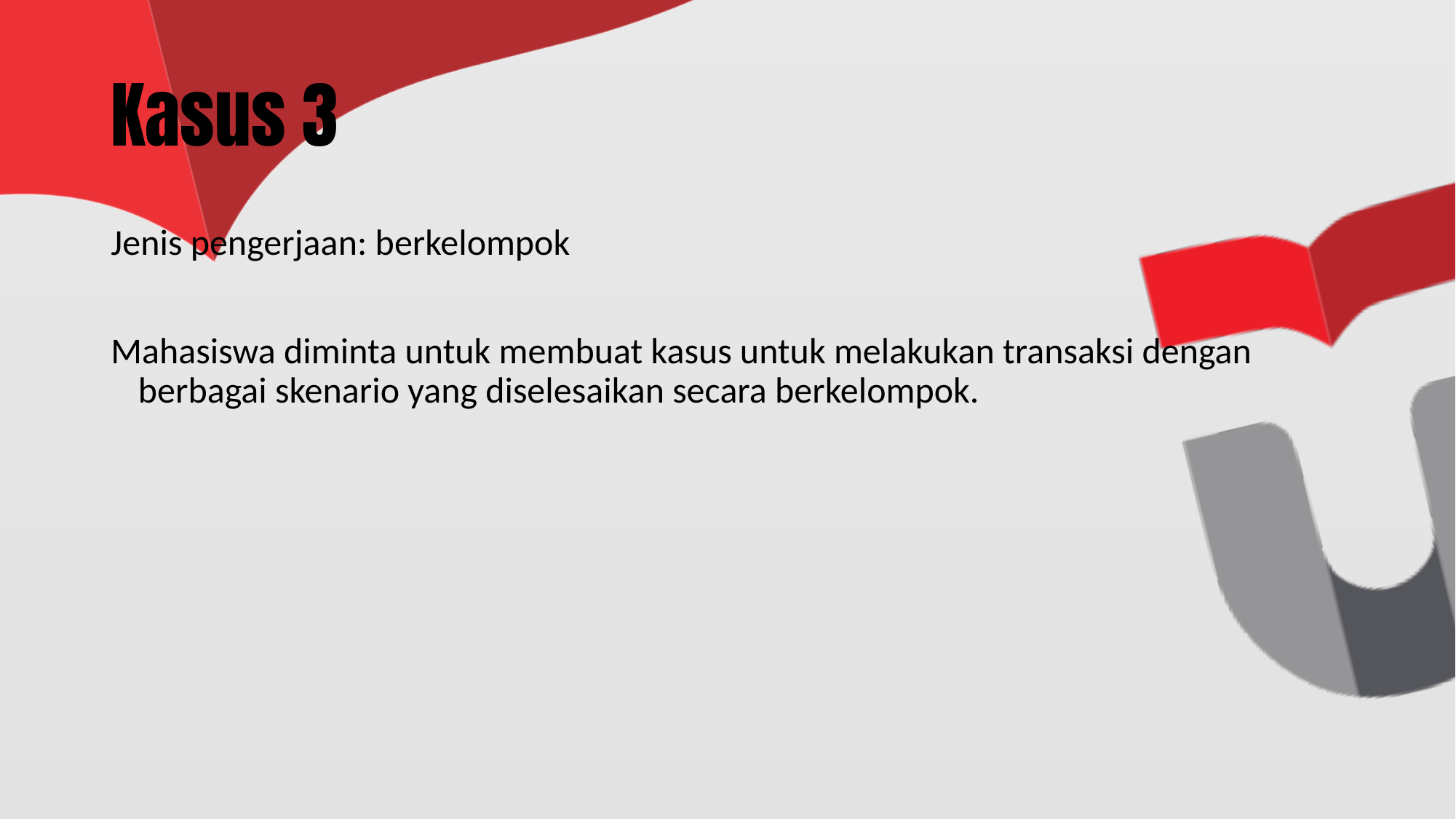

# Kasus 3
Jenis pengerjaan: berkelompok

Mahasiswa diminta untuk membuat kasus untuk melakukan transaksi dengan berbagai skenario yang diselesaikan secara berkelompok.